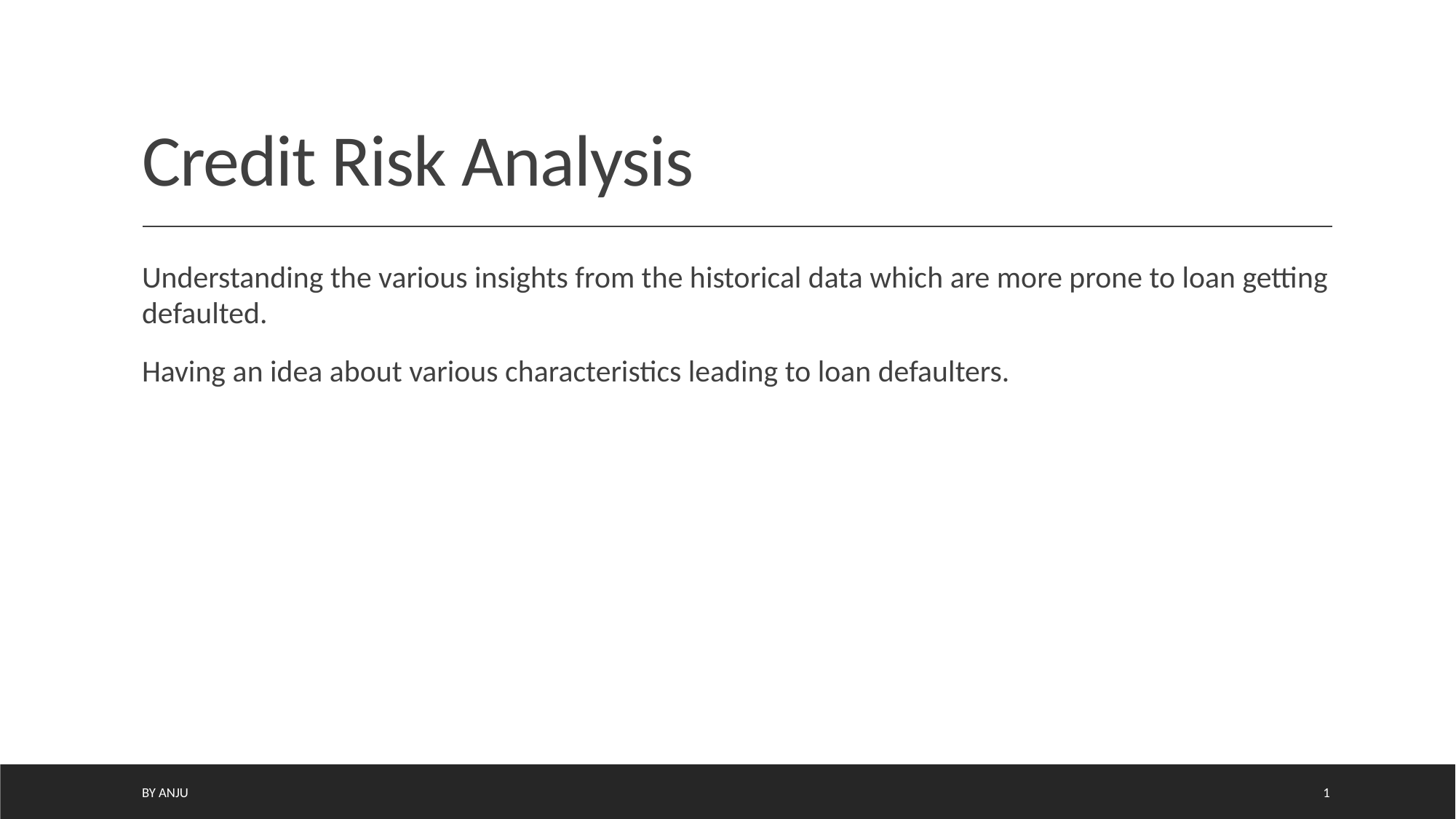

# Credit Risk Analysis
Understanding the various insights from the historical data which are more prone to loan getting defaulted.
Having an idea about various characteristics leading to loan defaulters.

by Anju
1